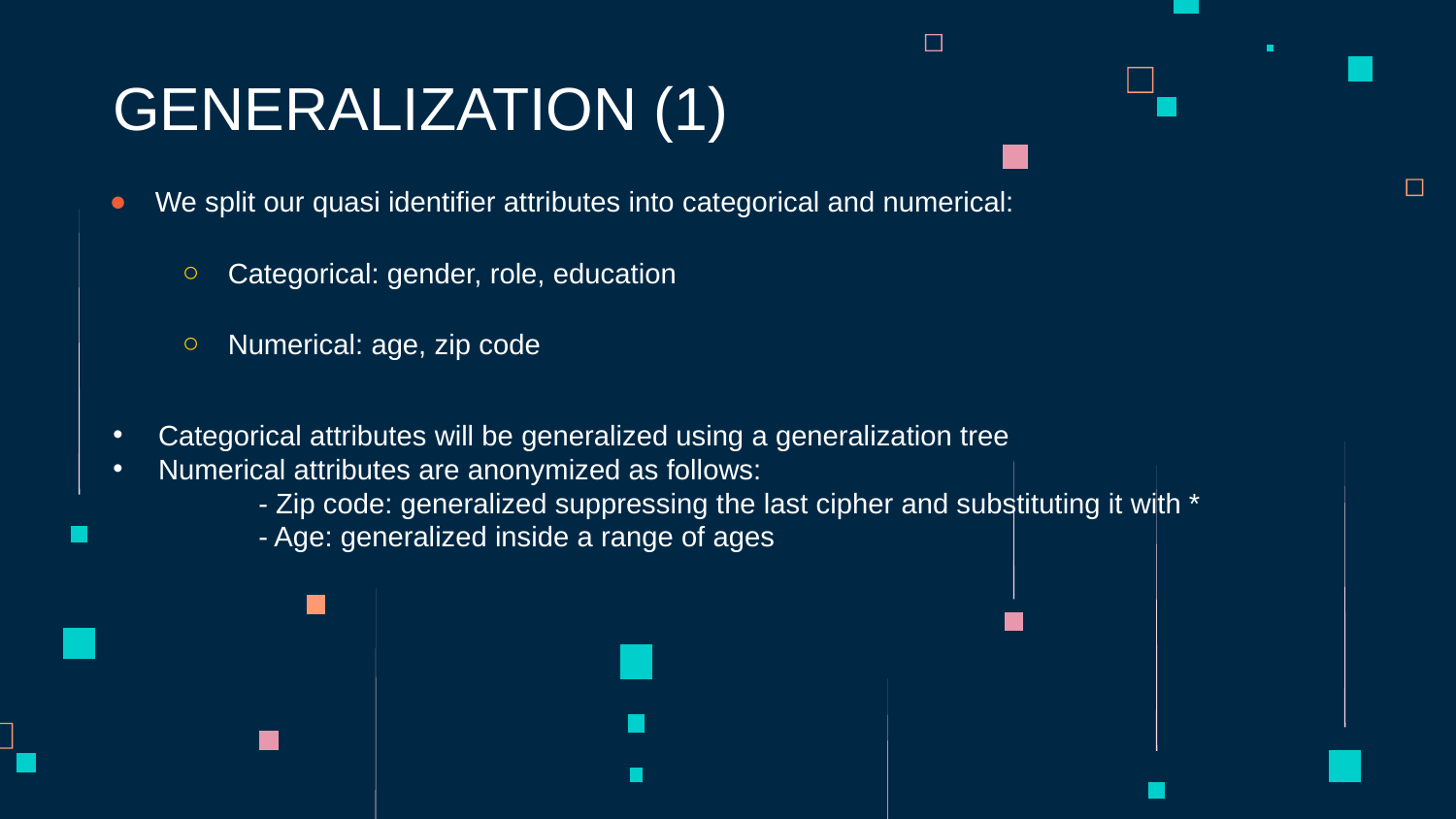

# GENERALIZATION (1)
We split our quasi identifier attributes into categorical and numerical:
Categorical: gender, role, education
Numerical: age, zip code

Categorical attributes will be generalized using a generalization tree
Numerical attributes are anonymized as follows:
	- Zip code: generalized suppressing the last cipher and substituting it with *
	- Age: generalized inside a range of ages